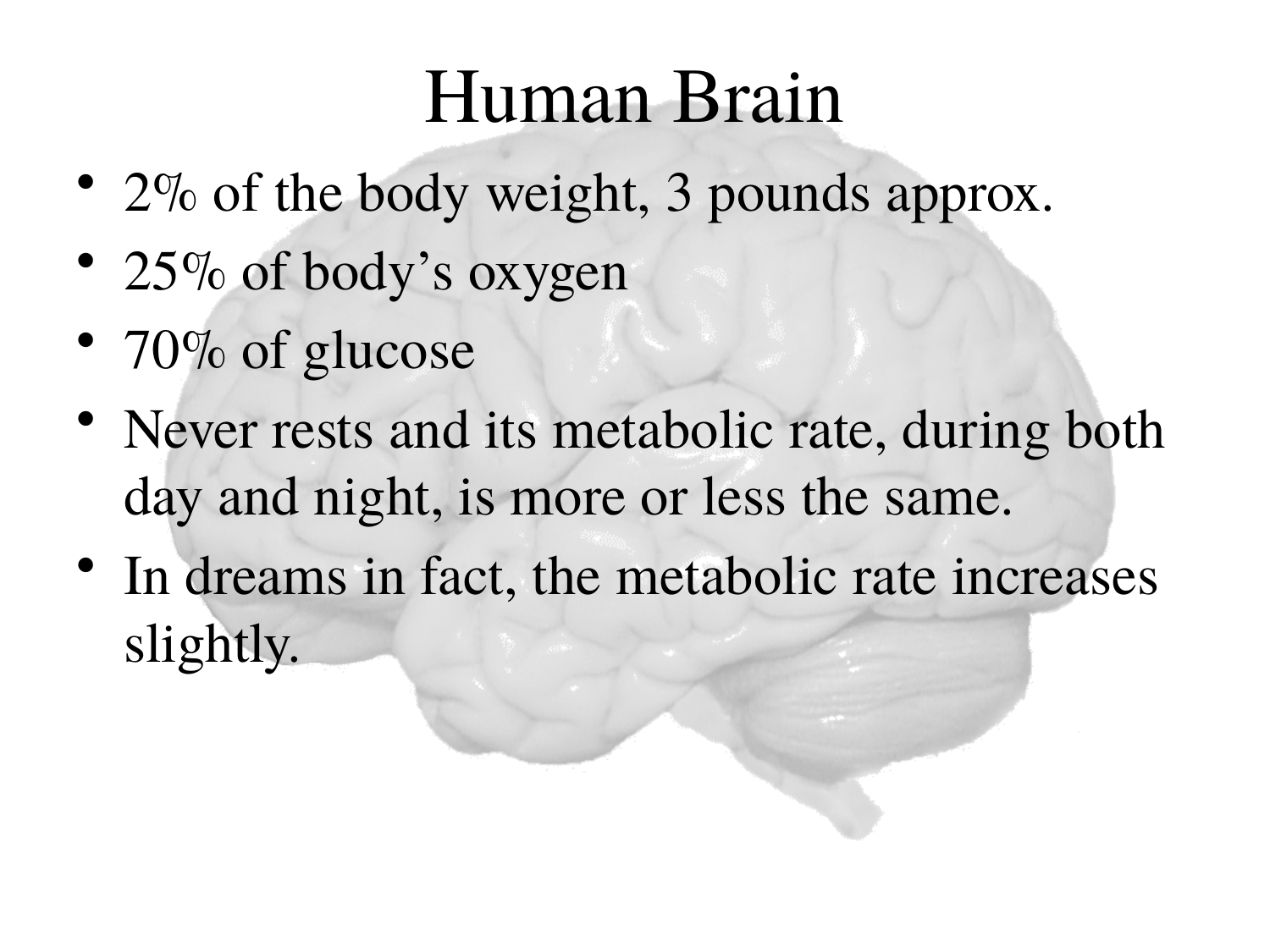

# Human Brain
2% of the body weight, 3 pounds approx.
25% of body’s oxygen
70% of glucose
Never rests and its metabolic rate, during both day and night, is more or less the same.
In dreams in fact, the metabolic rate increases slightly.